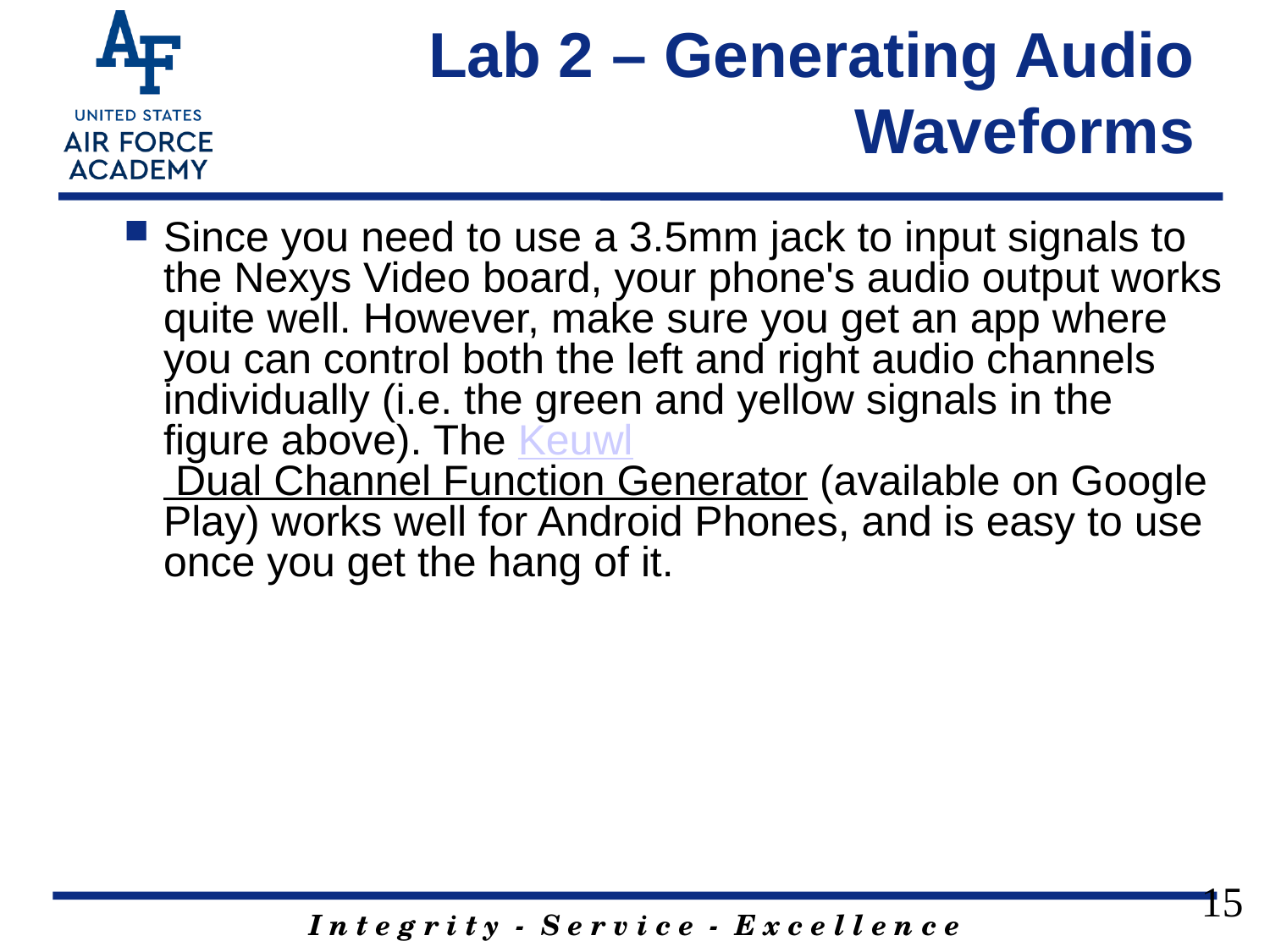

# Lab 2 – Generating Audio Waveforms
Since you need to use a 3.5mm jack to input signals to the Nexys Video board, your phone's audio output works quite well. However, make sure you get an app where you can control both the left and right audio channels individually (i.e. the green and yellow signals in the figure above). The Keuwl Dual Channel Function Generator (available on Google Play) works well for Android Phones, and is easy to use once you get the hang of it.
15